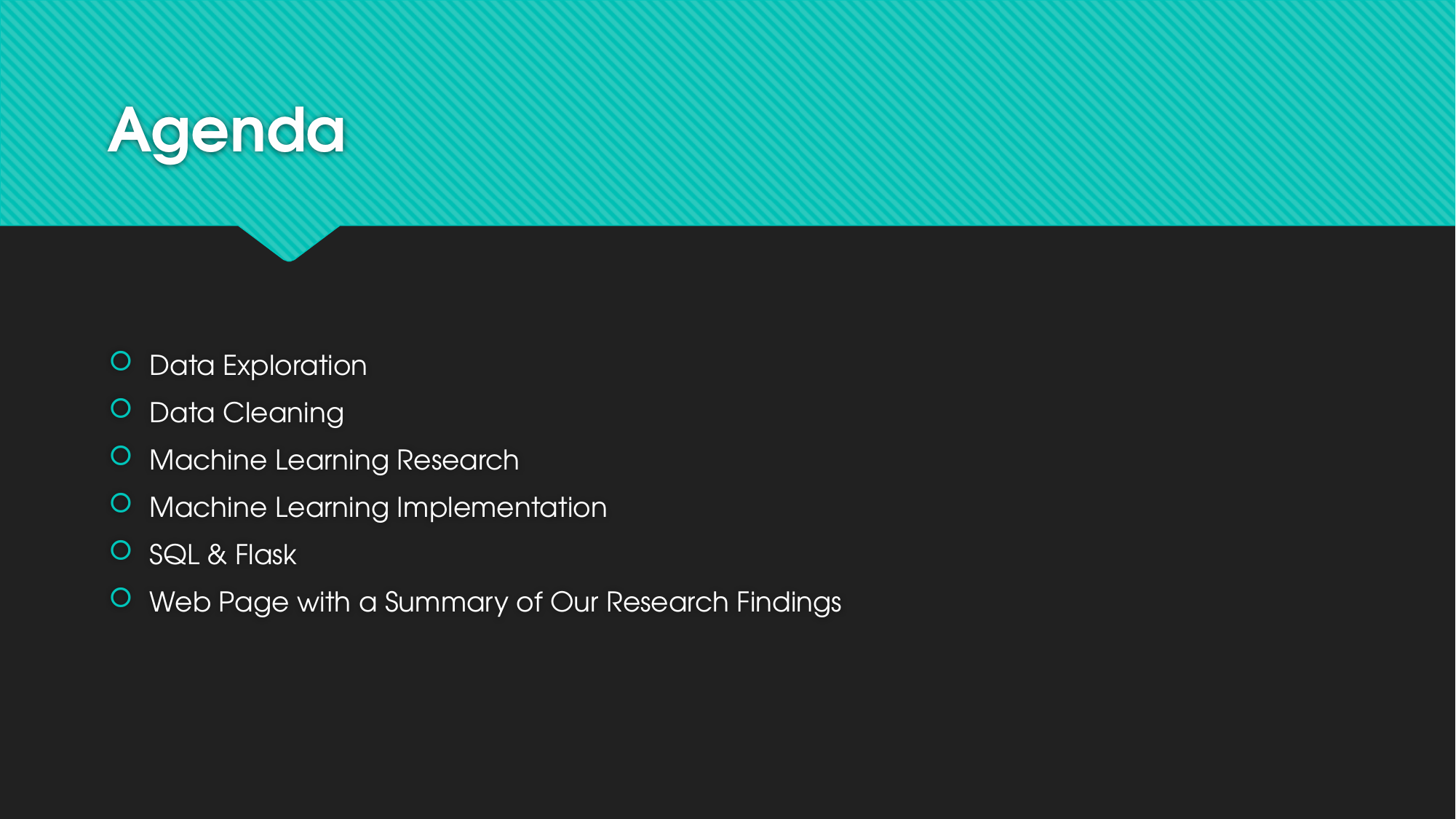

# Agenda
Data Exploration
Data Cleaning
Machine Learning Research
Machine Learning Implementation
SQL & Flask
Web Page with a Summary of Our Research Findings